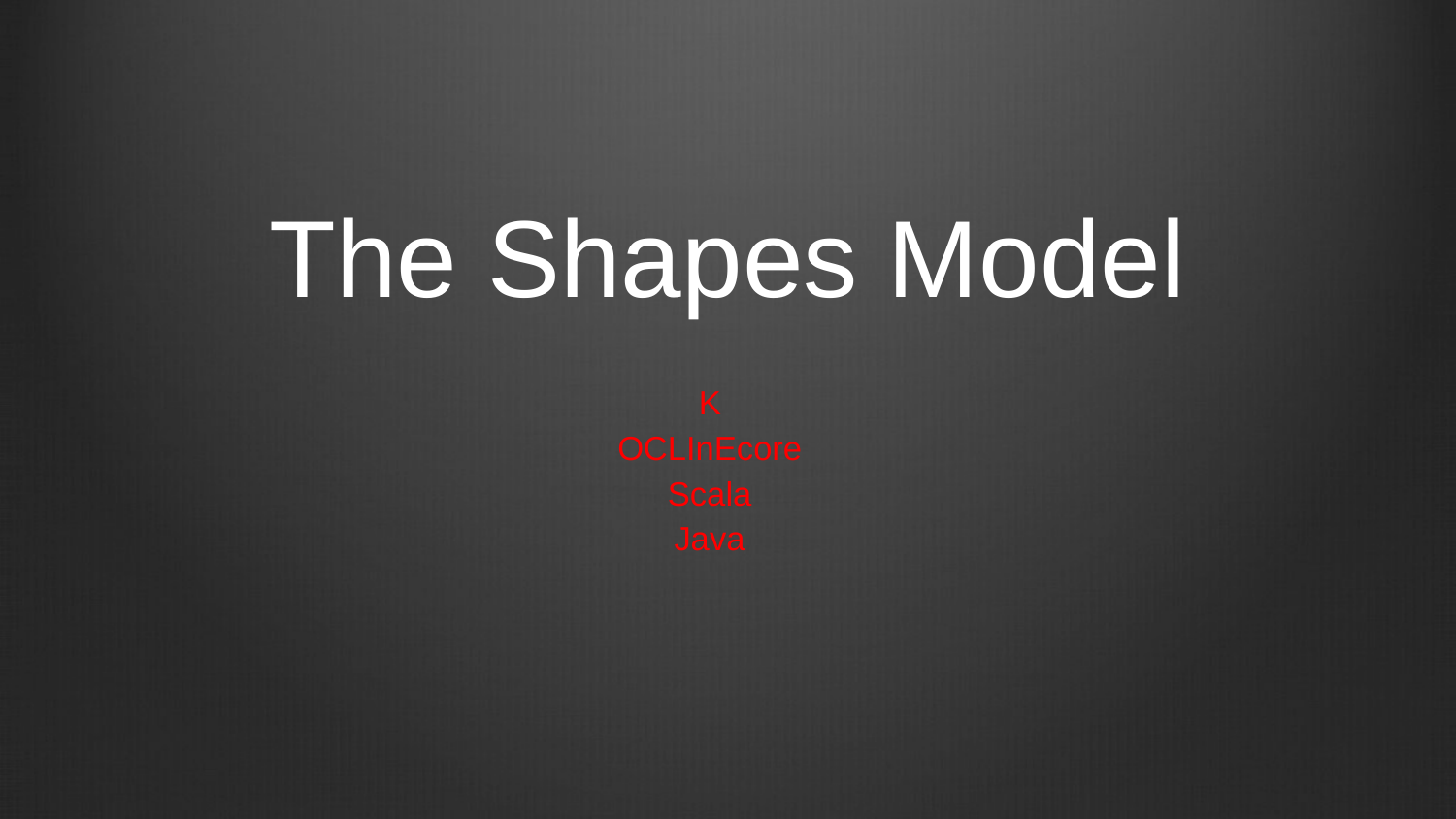

# The Shapes Model

K
OCLInEcore
Scala
Java